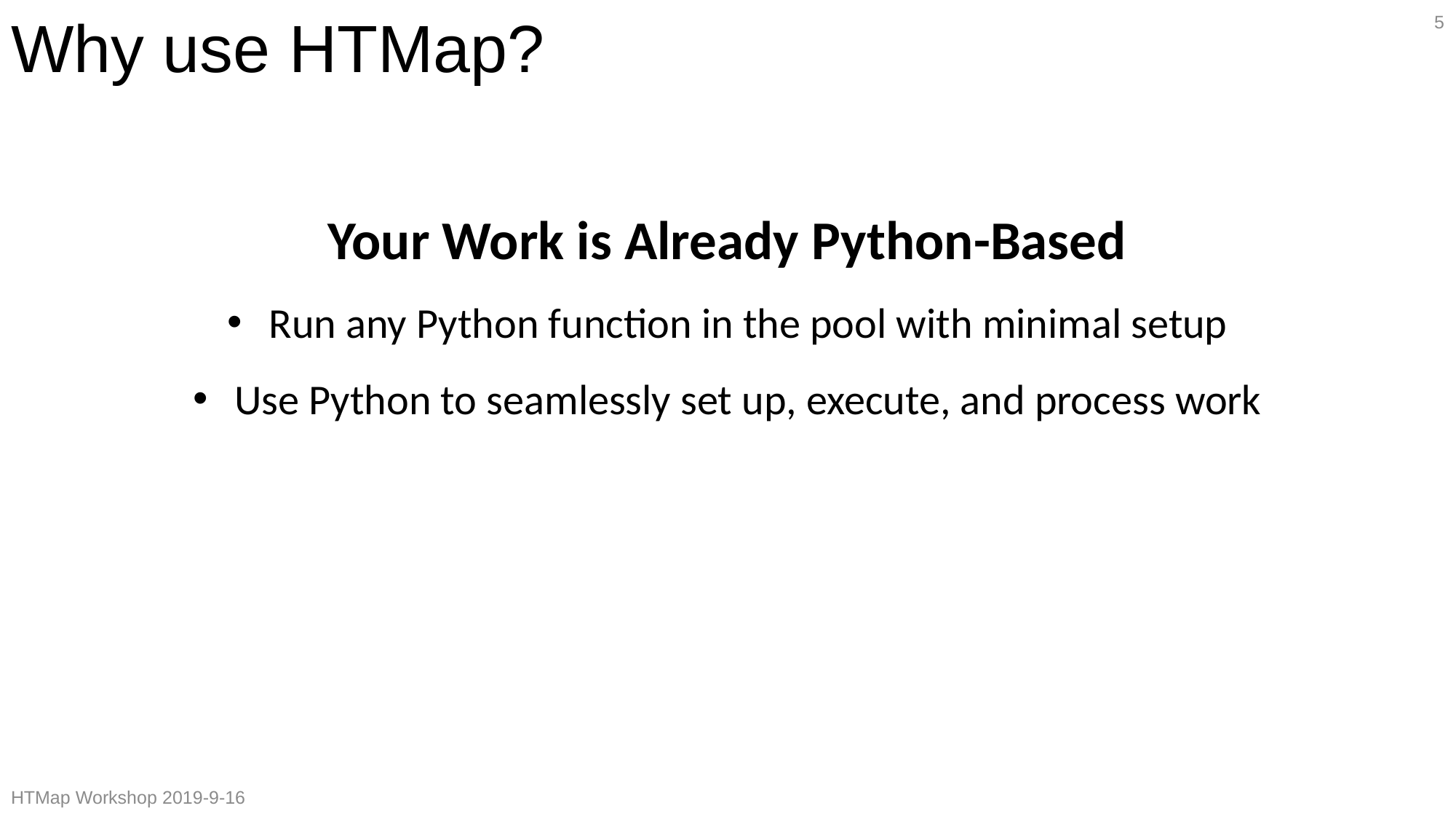

# Why use HTMap?
5
Your Work is Already Python-Based
Run any Python function in the pool with minimal setup
Use Python to seamlessly set up, execute, and process work
HTMap Workshop 2019-9-16